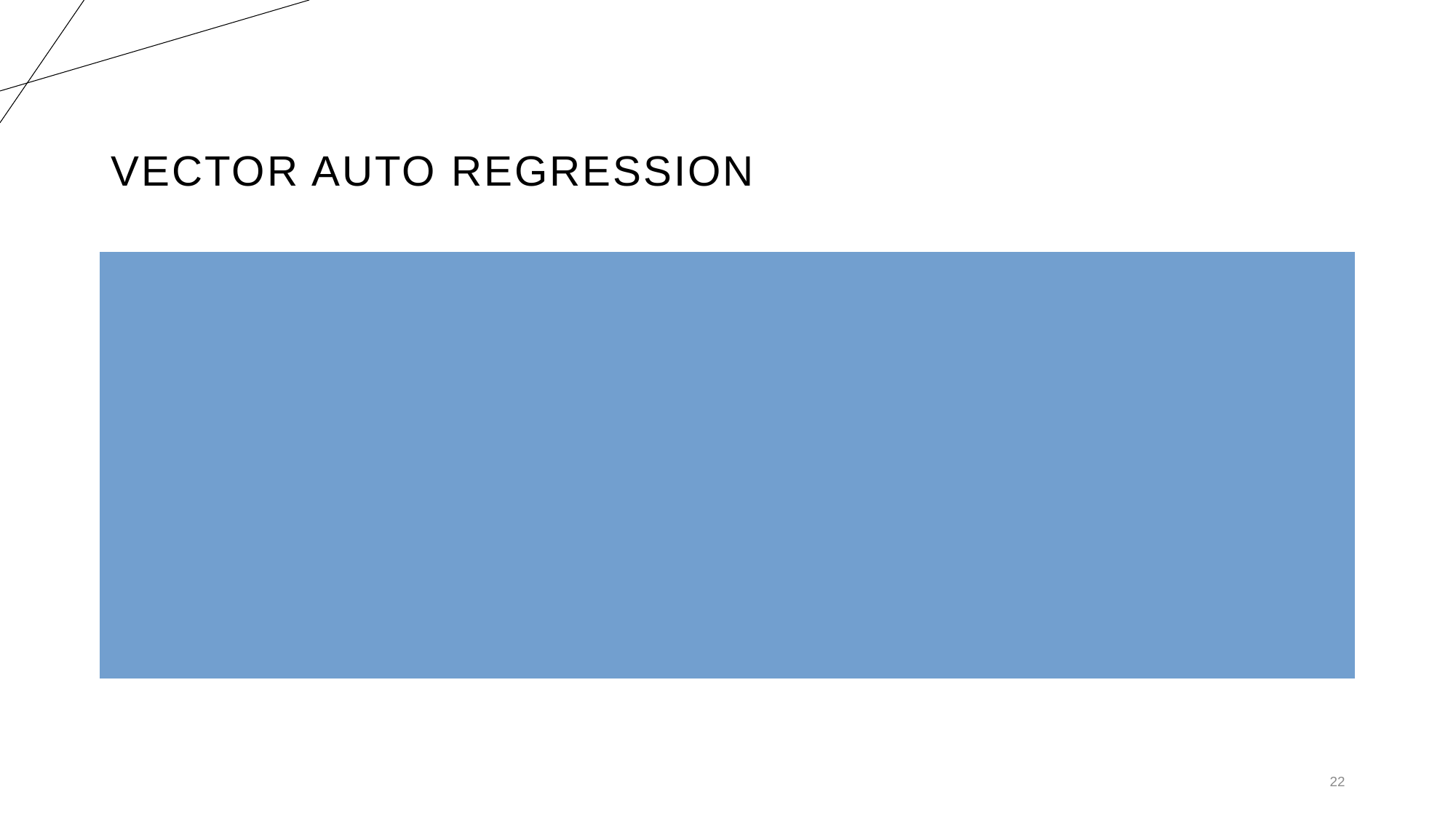

# Vector Auto regression
Traditional time series model for macro economic applications
Forecast future price using previous price and price of other stocks in the system
Simple implementation

22